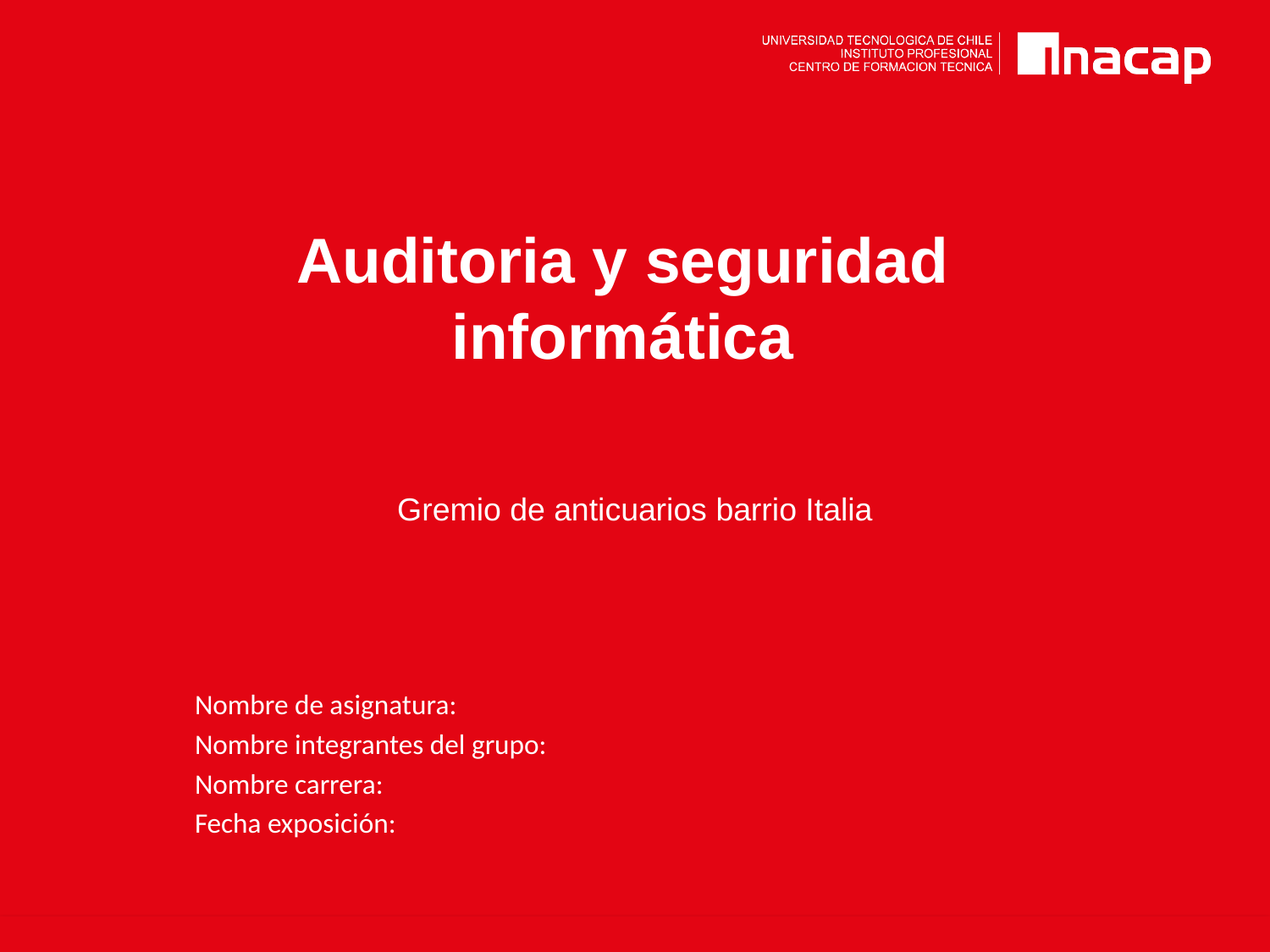

# Auditoria y seguridad informática
Gremio de anticuarios barrio Italia
Nombre de asignatura:
Nombre integrantes del grupo:
Nombre carrera:
Fecha exposición: